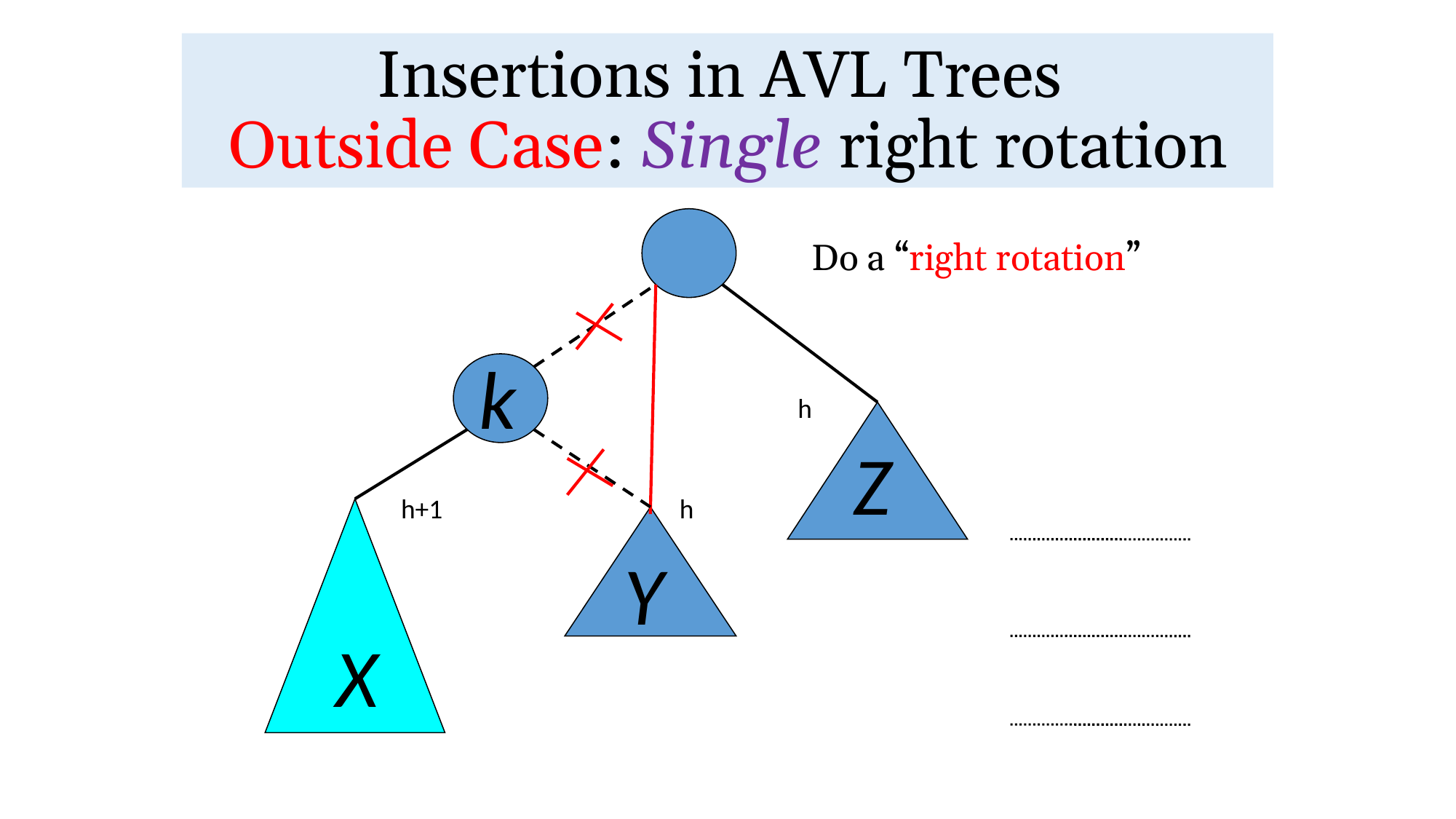

# Insertions in AVL Trees Outside Case: Single right rotation

Do a “right rotation”

k

h

Z

h+1
h

Y

X